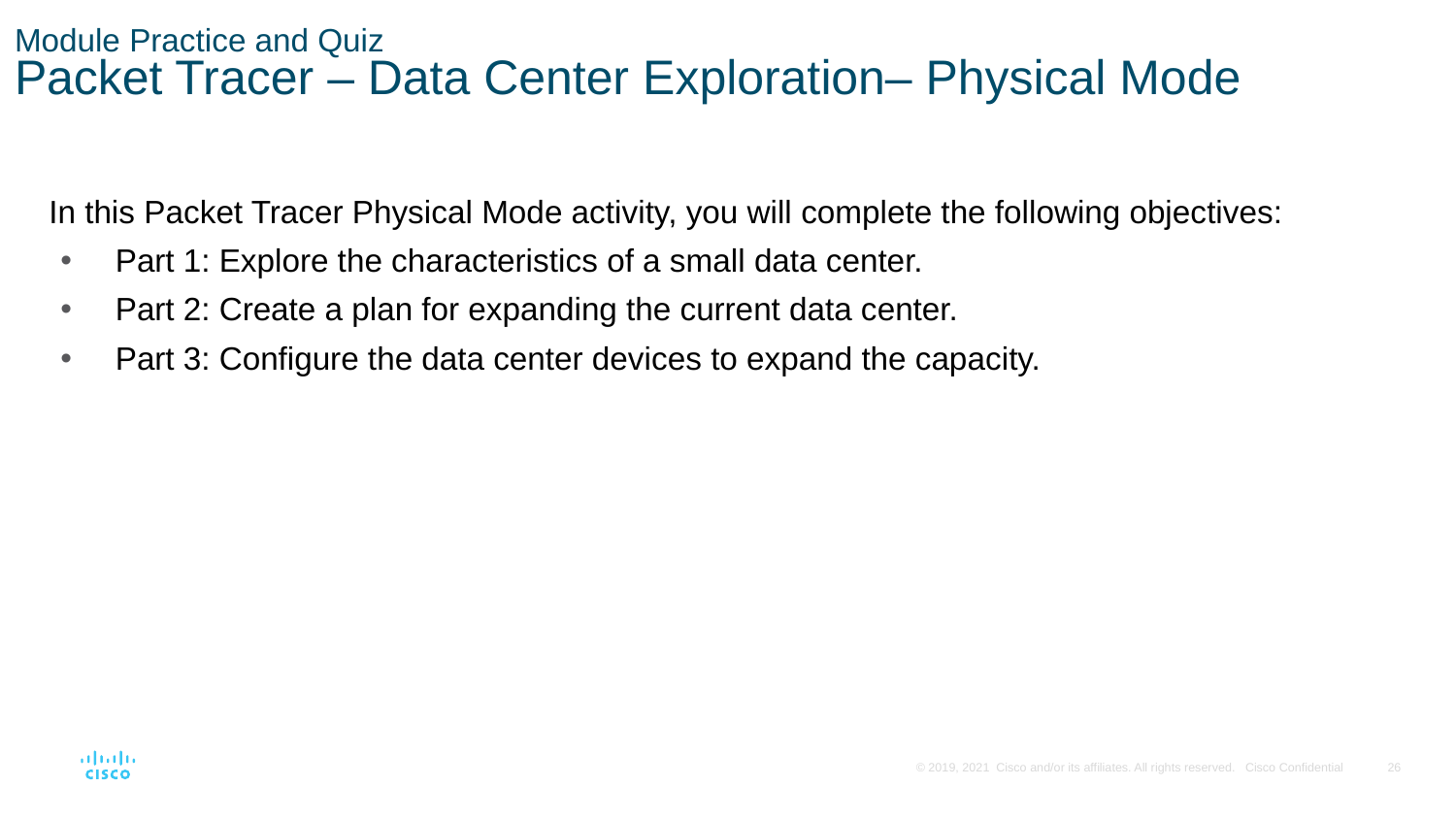

# Module Practice and Quiz Packet Tracer – Data Center Exploration– Physical Mode
In this Packet Tracer Physical Mode activity, you will complete the following objectives:
Part 1: Explore the characteristics of a small data center.
Part 2: Create a plan for expanding the current data center.
Part 3: Configure the data center devices to expand the capacity.